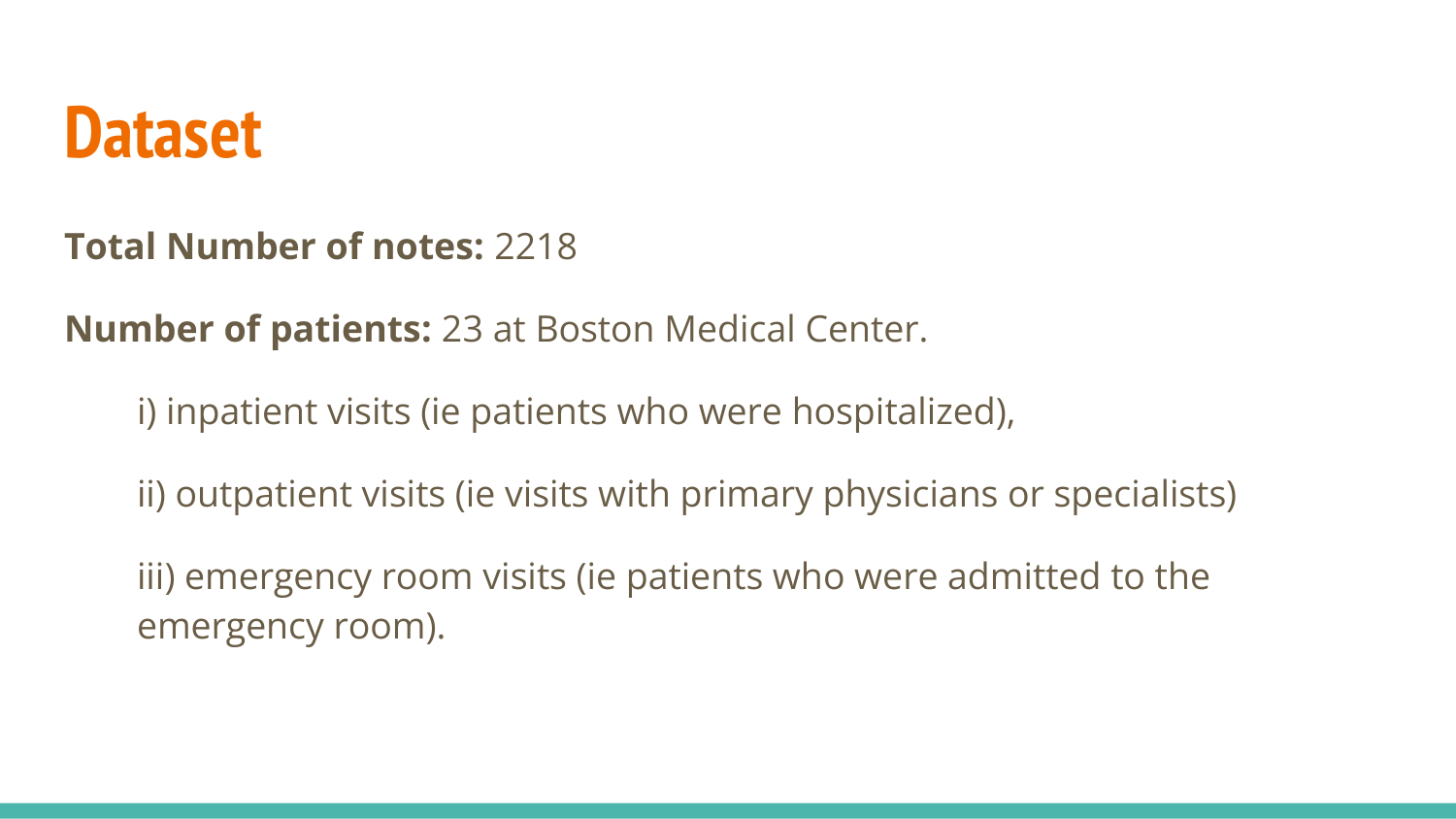

# Dataset
Total Number of notes: 2218
Number of patients: 23 at Boston Medical Center.
i) inpatient visits (ie patients who were hospitalized),
ii) outpatient visits (ie visits with primary physicians or specialists)
iii) emergency room visits (ie patients who were admitted to the emergency room).